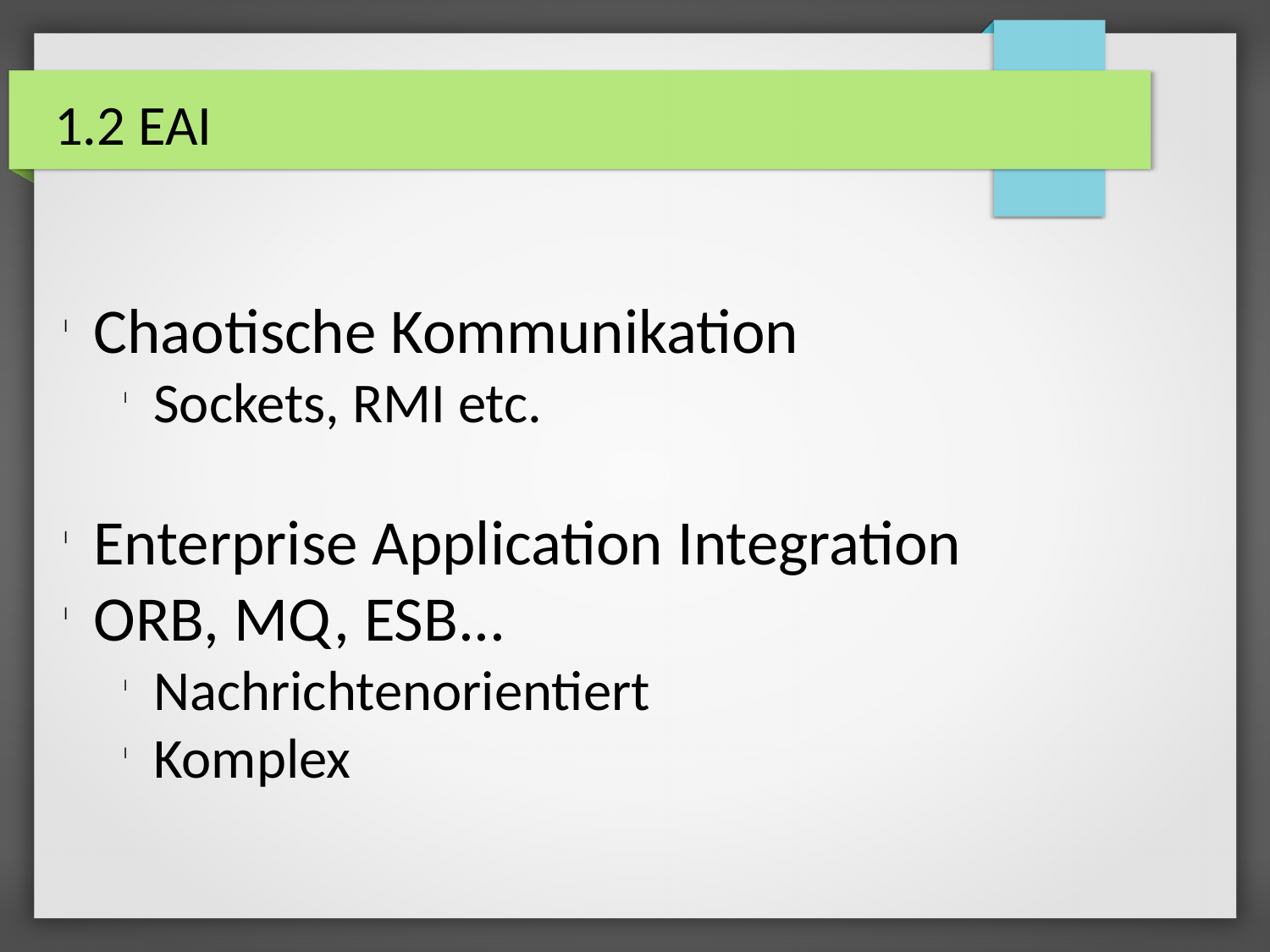

1.2 EAI
Chaotische Kommunikation
Sockets, RMI etc.

Enterprise Application Integration
ORB, MQ, ESB...
Nachrichtenorientiert
Komplex